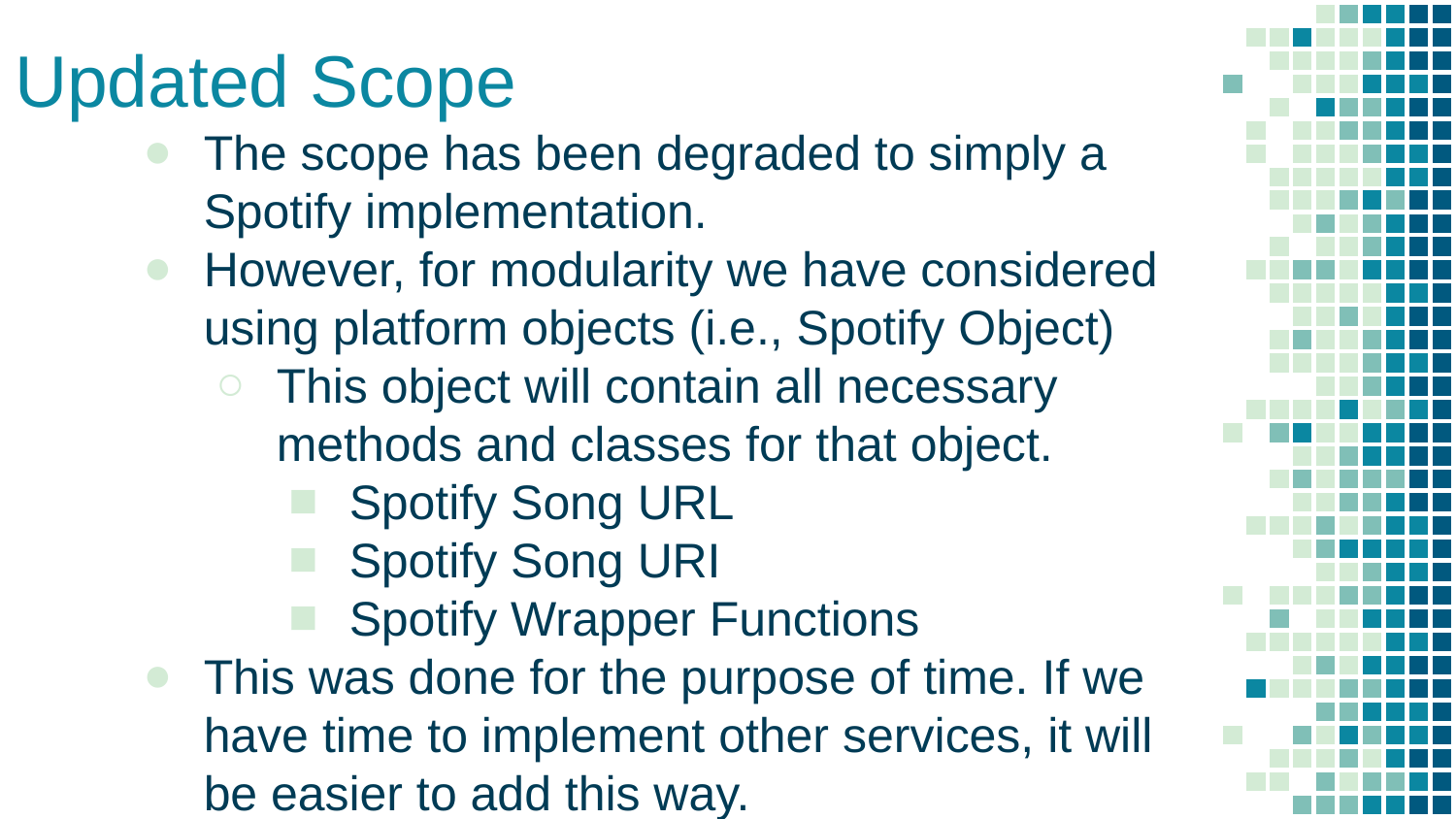

# Updated Scope
The scope has been degraded to simply a  Spotify implementation.
However, for modularity we have considered using platform objects (i.e., Spotify Object)
This object will contain all necessary methods and classes for that object.
Spotify Song URL
Spotify Song URI
Spotify Wrapper Functions
This was done for the purpose of time. If we have time to implement other services, it will be easier to add this way.